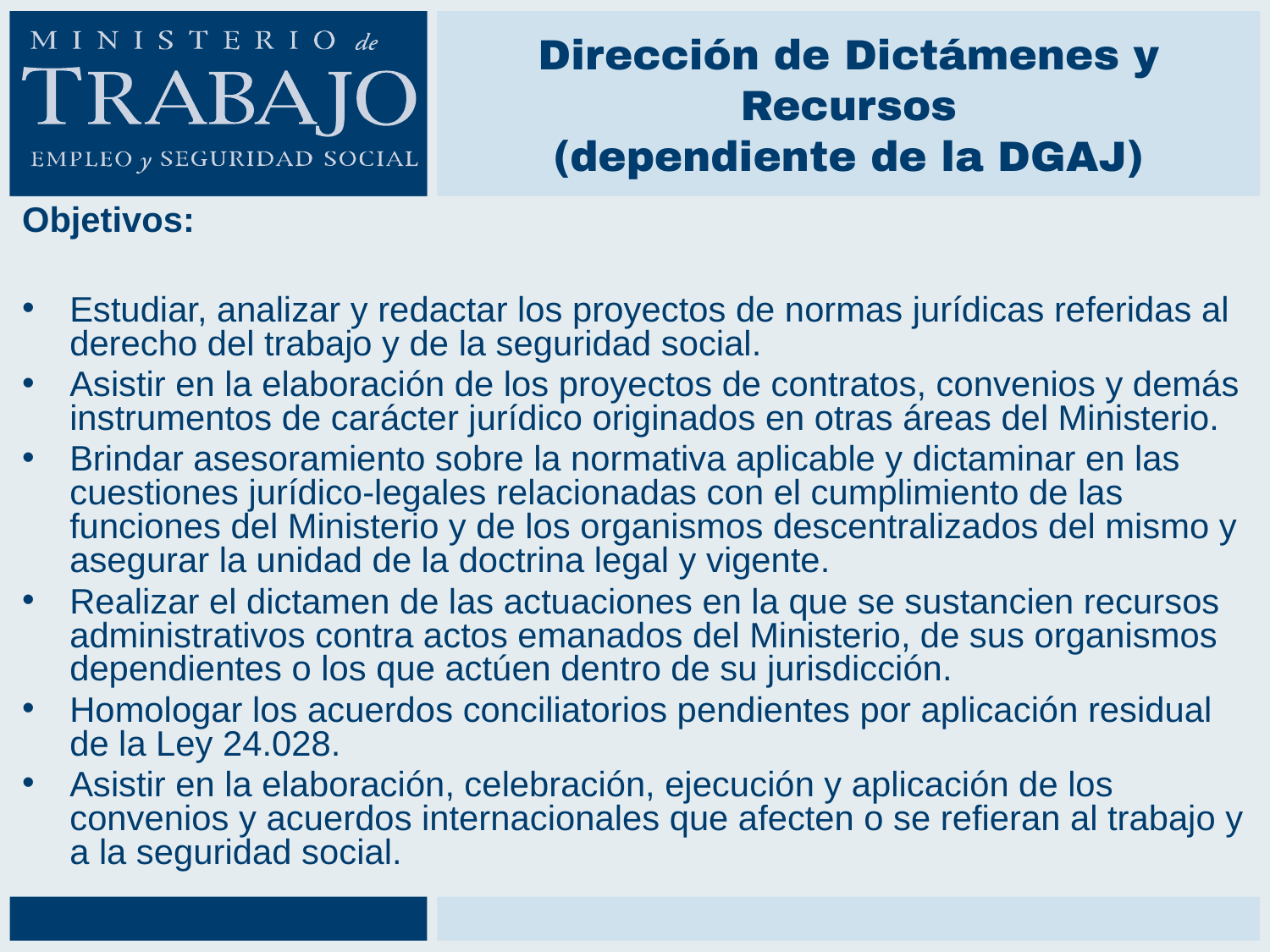

# Dirección de Dictámenes y Recursos (dependiente de la DGAJ)
Objetivos:

Estudiar, analizar y redactar los proyectos de normas jurídicas referidas al derecho del trabajo y de la seguridad social.
Asistir en la elaboración de los proyectos de contratos, convenios y demás instrumentos de carácter jurídico originados en otras áreas del Ministerio.
Brindar asesoramiento sobre la normativa aplicable y dictaminar en las cuestiones jurídico-legales relacionadas con el cumplimiento de las funciones del Ministerio y de los organismos descentralizados del mismo y asegurar la unidad de la doctrina legal y vigente.
Realizar el dictamen de las actuaciones en la que se sustancien recursos administrativos contra actos emanados del Ministerio, de sus organismos dependientes o los que actúen dentro de su jurisdicción.
Homologar los acuerdos conciliatorios pendientes por aplicación residual de la Ley 24.028.
Asistir en la elaboración, celebración, ejecución y aplicación de los convenios y acuerdos internacionales que afecten o se refieran al trabajo y a la seguridad social.